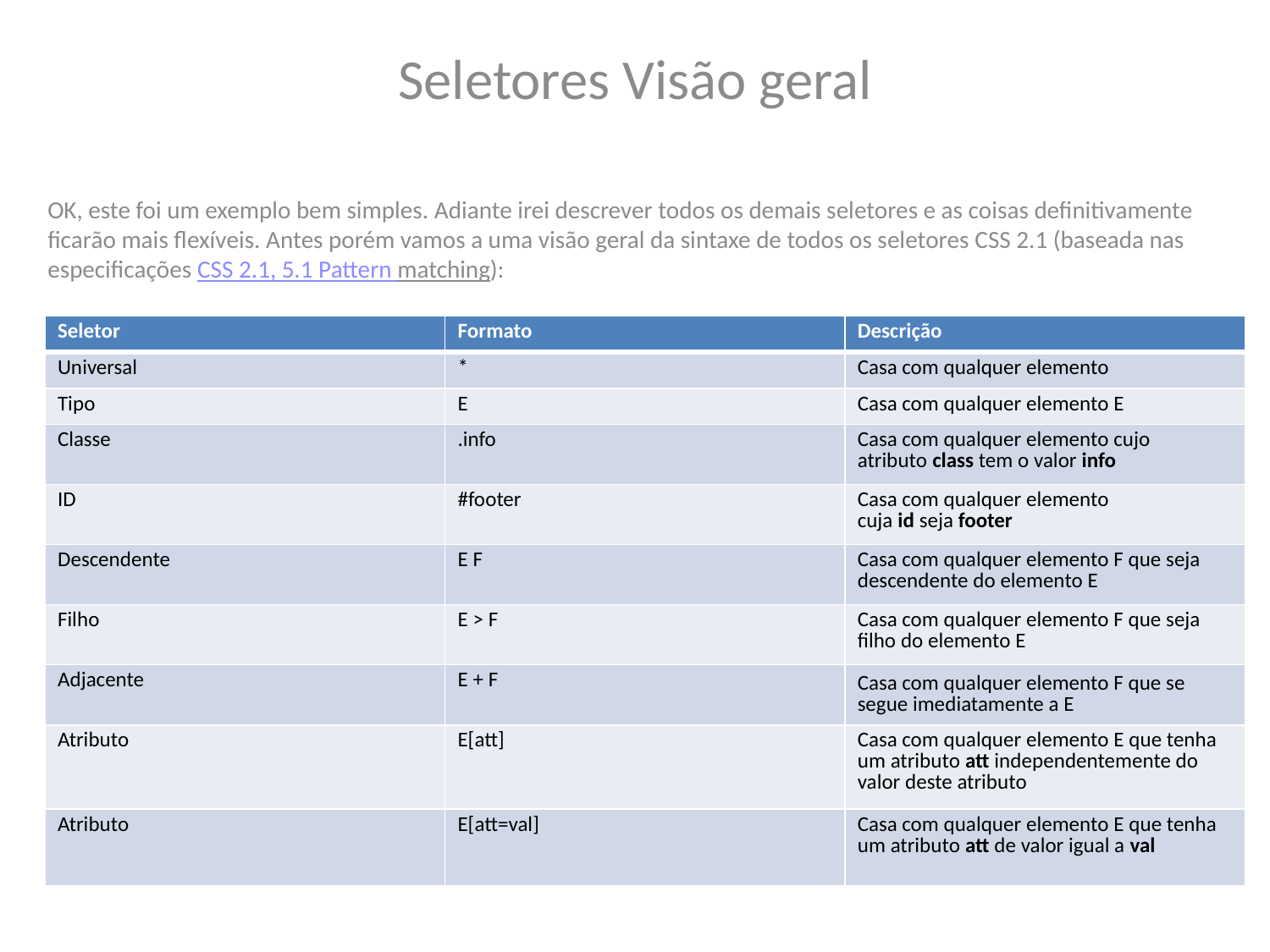

Seletores Visão geral

OK, este foi um exemplo bem simples. Adiante irei descrever todos os demais seletores e as coisas definitivamente ficarão mais flexíveis. Antes porém vamos a uma visão geral da sintaxe de todos os seletores CSS 2.1 (baseada nas especificações CSS 2.1, 5.1 Pattern matching):

| Seletor | Formato | Descrição |
| --- | --- | --- |
| Universal | \* | Casa com qualquer elemento |
| Tipo | E | Casa com qualquer elemento E |
| Classe | .info | Casa com qualquer elemento cujo atributo class tem o valor info |
| ID | #footer | Casa com qualquer elemento cuja id seja footer |
| Descendente | E F | Casa com qualquer elemento F que seja descendente do elemento E |
| Filho | E > F | Casa com qualquer elemento F que seja filho do elemento E |
| Adjacente | E + F | Casa com qualquer elemento F que se segue imediatamente a E |
| Atributo | E[att] | Casa com qualquer elemento E que tenha um atributo att independentemente do valor deste atributo |
| Atributo | E[att=val] | Casa com qualquer elemento E que tenha um atributo att de valor igual a val |